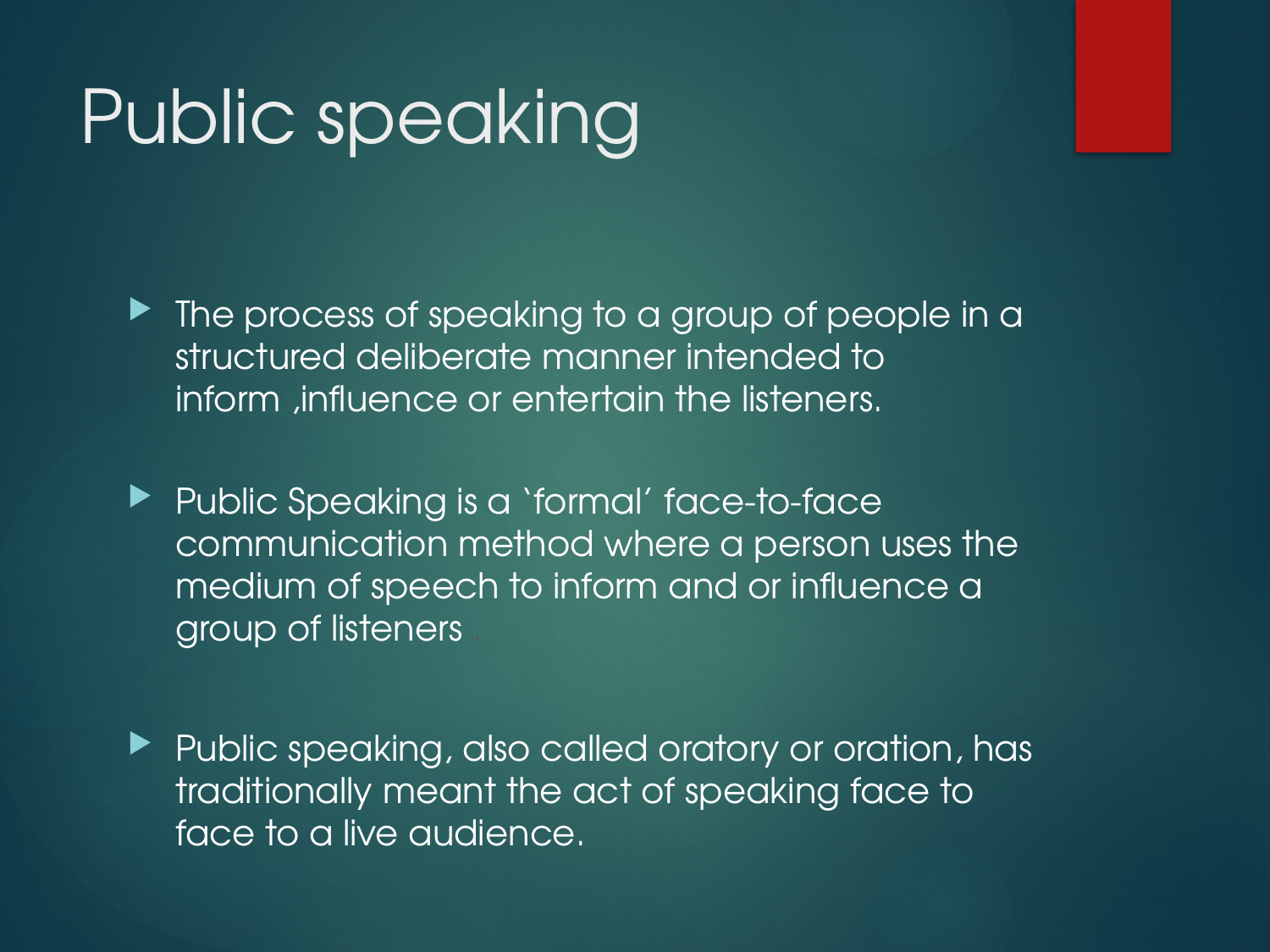

# Public speaking
The process of speaking to a group of people in a structured deliberate manner intended to inform ,influence or entertain the listeners.

Public Speaking is a ‘formal’ face-to-face communication method where a person uses the medium of speech to inform and or influence a group of listeners .

Public speaking, also called oratory or oration, has traditionally meant the act of speaking face to face to a live audience.